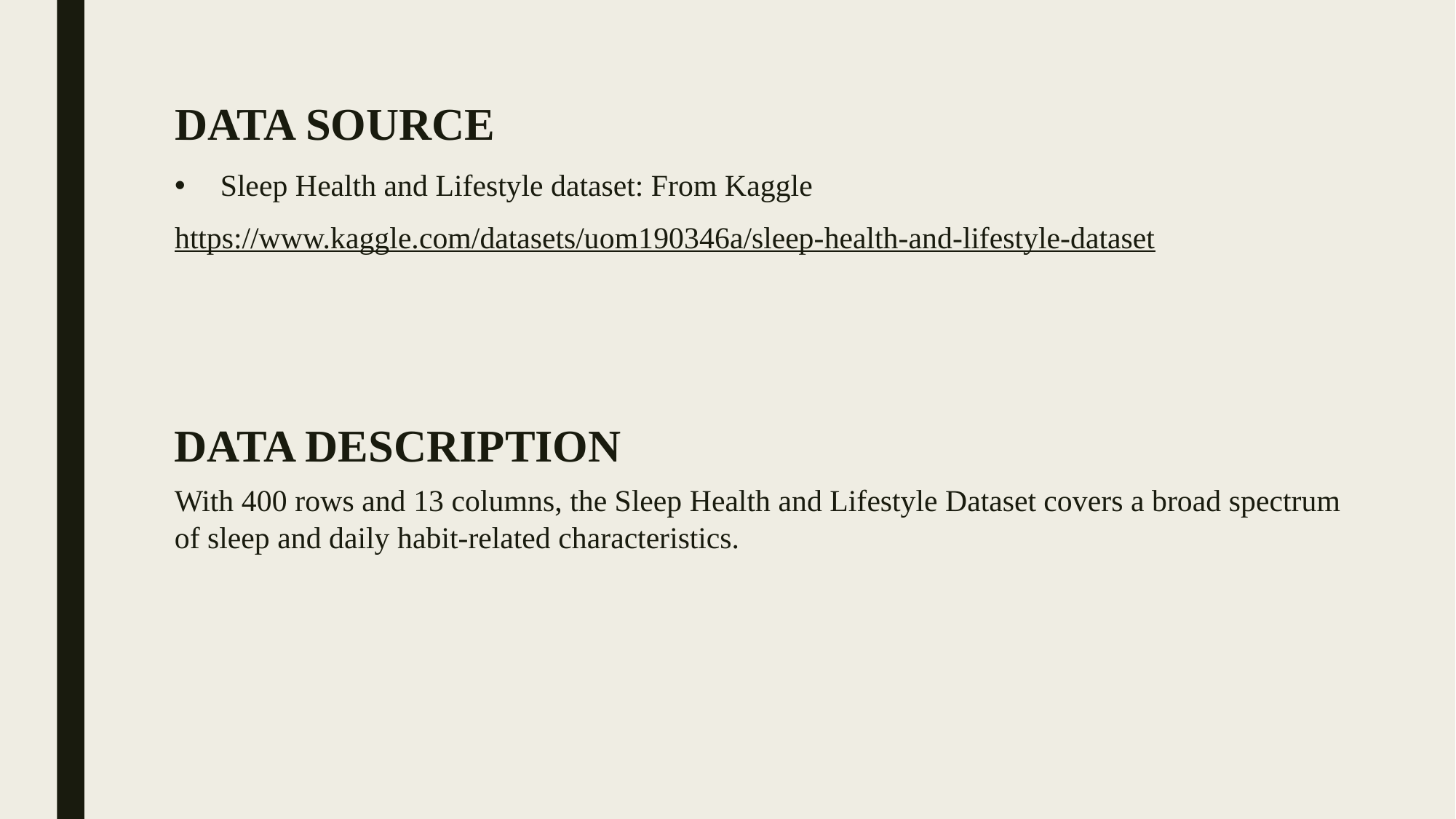

# DATA SOURCE
Sleep Health and Lifestyle dataset: From Kaggle
https://www.kaggle.com/datasets/uom190346a/sleep-health-and-lifestyle-dataset
DATA DESCRIPTION
With 400 rows and 13 columns, the Sleep Health and Lifestyle Dataset covers a broad spectrum of sleep and daily habit-related characteristics.